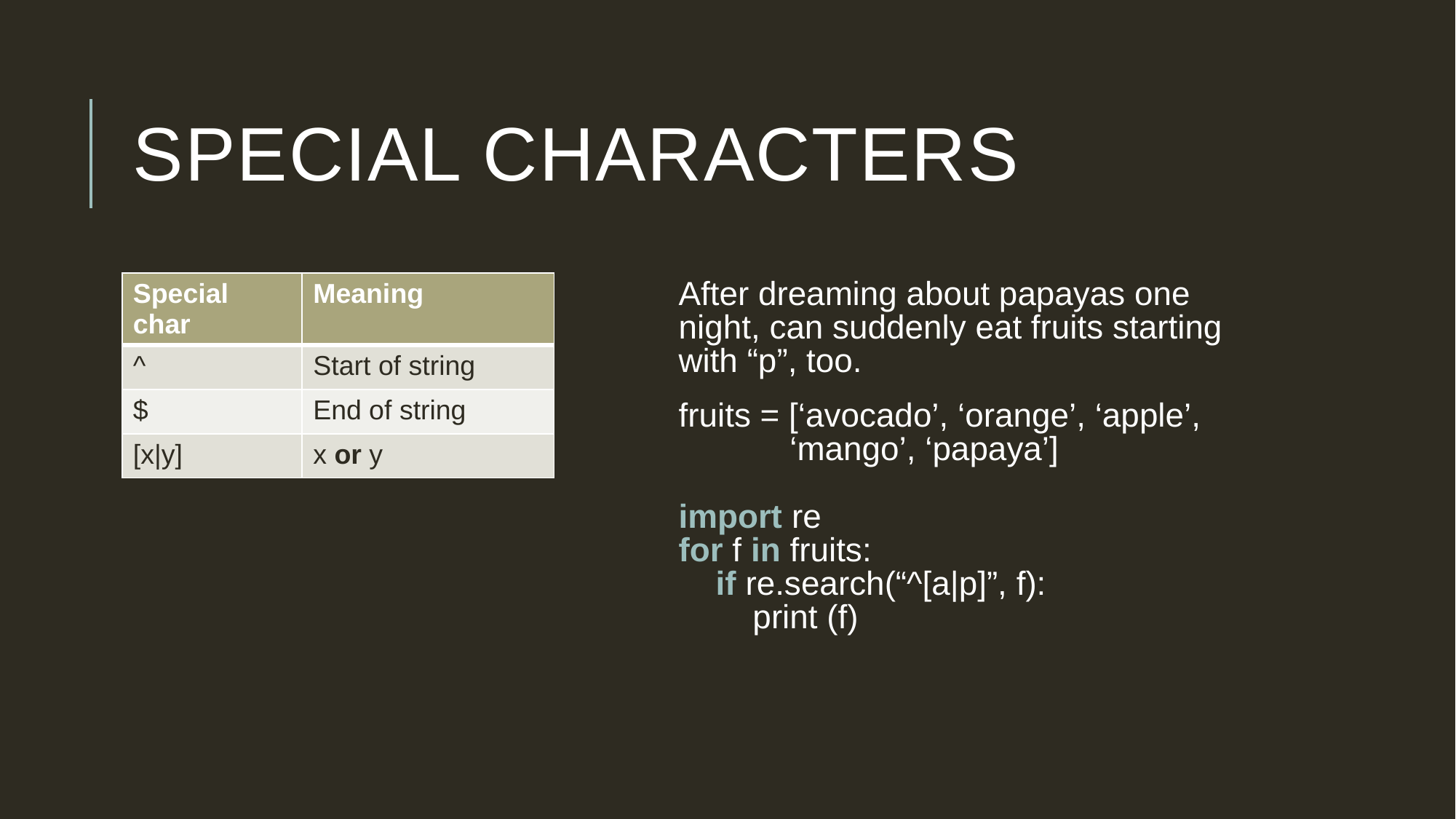

# Special characters
After dreaming about papayas one night, can suddenly eat fruits starting with “p”, too.
fruits = [‘avocado’, ‘orange’, ‘apple’,
            ‘mango’, ‘papaya’]
import re
for f in fruits:
    if re.search(“^[a|p]”, f):
        print (f)
| Special char | Meaning |
| --- | --- |
| ^ | Start of string |
| $ | End of string |
| [x|y] | x or y |